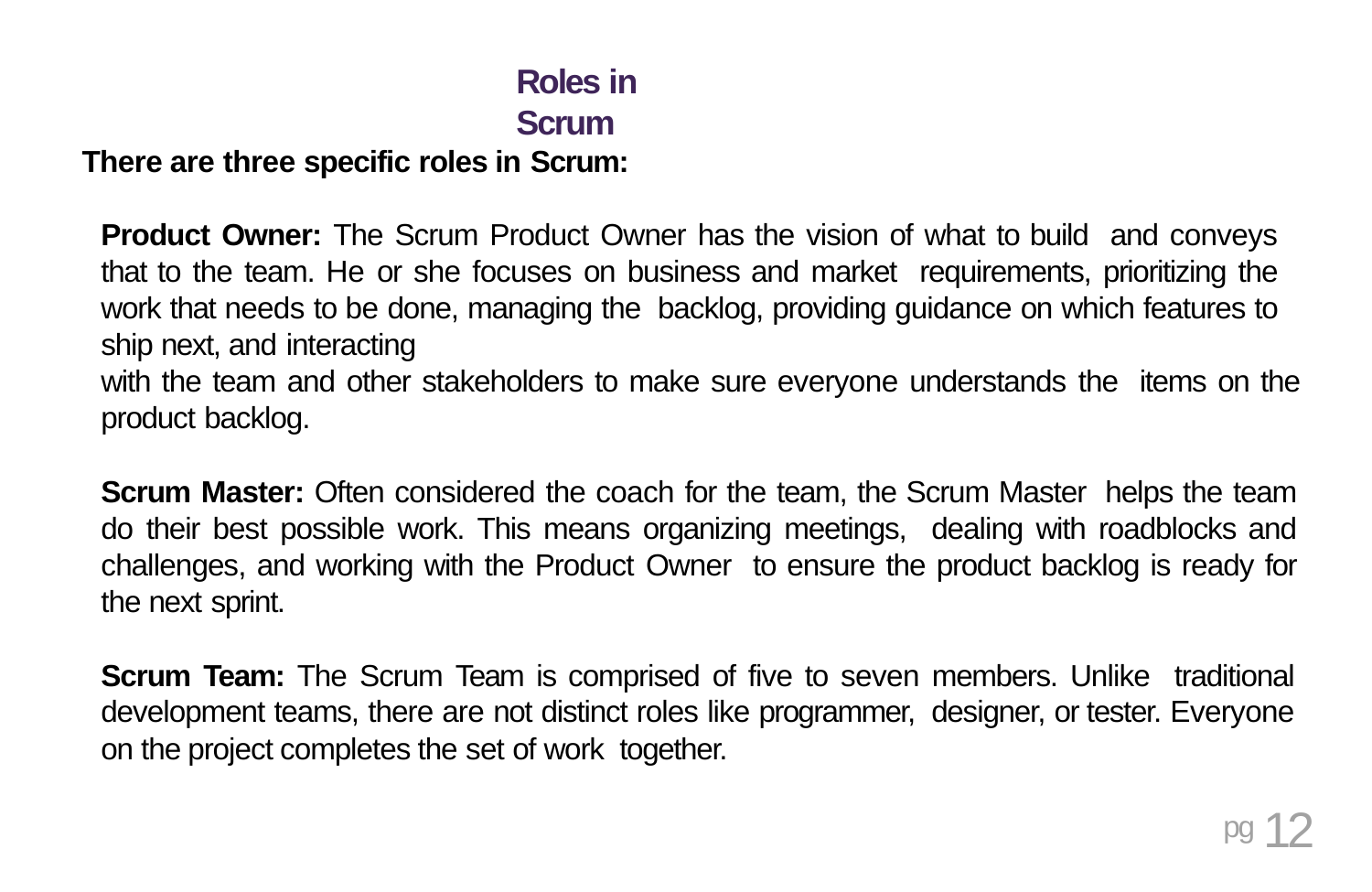

# Roles in Scrum
There are three specific roles in Scrum:

Product Owner: The Scrum Product Owner has the vision of what to build  and conveys that to the team. He or she focuses on business and market  requirements, prioritizing the work that needs to be done, managing the  backlog, providing guidance on which features to ship next, and interacting
with the team and other stakeholders to make sure everyone understands the  items on the product backlog.

Scrum Master: Often considered the coach for the team, the Scrum Master  helps the team do their best possible work. This means organizing meetings,  dealing with roadblocks and challenges, and working with the Product Owner  to ensure the product backlog is ready for the next sprint.

Scrum Team: The Scrum Team is comprised of five to seven members. Unlike  traditional development teams, there are not distinct roles like programmer,  designer, or tester. Everyone on the project completes the set of work  together.
pg 12